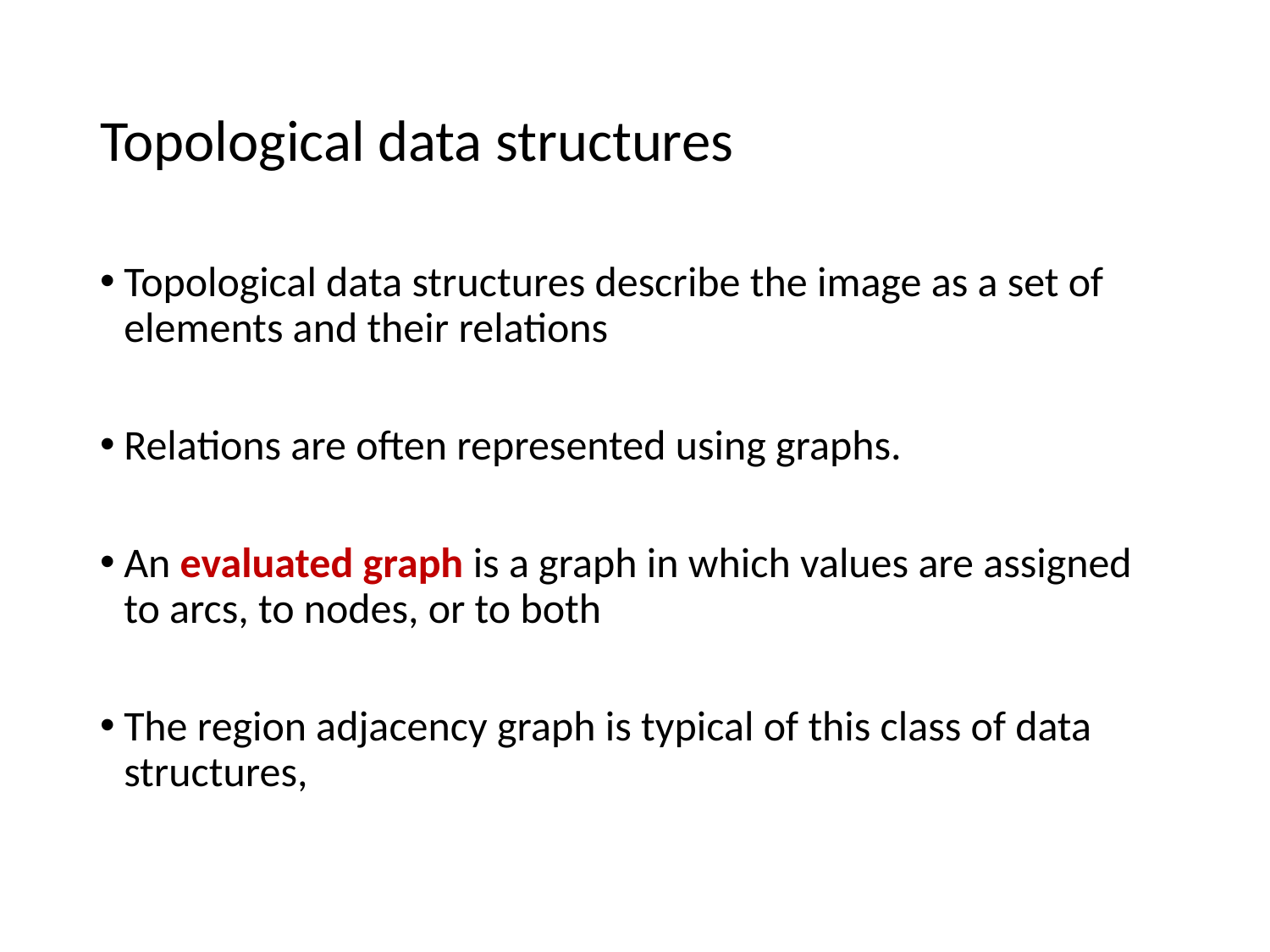

# Topological data structures
Topological data structures describe the image as a set of elements and their relations

Relations are often represented using graphs.

An evaluated graph is a graph in which values are assigned to arcs, to nodes, or to both

The region adjacency graph is typical of this class of data structures,